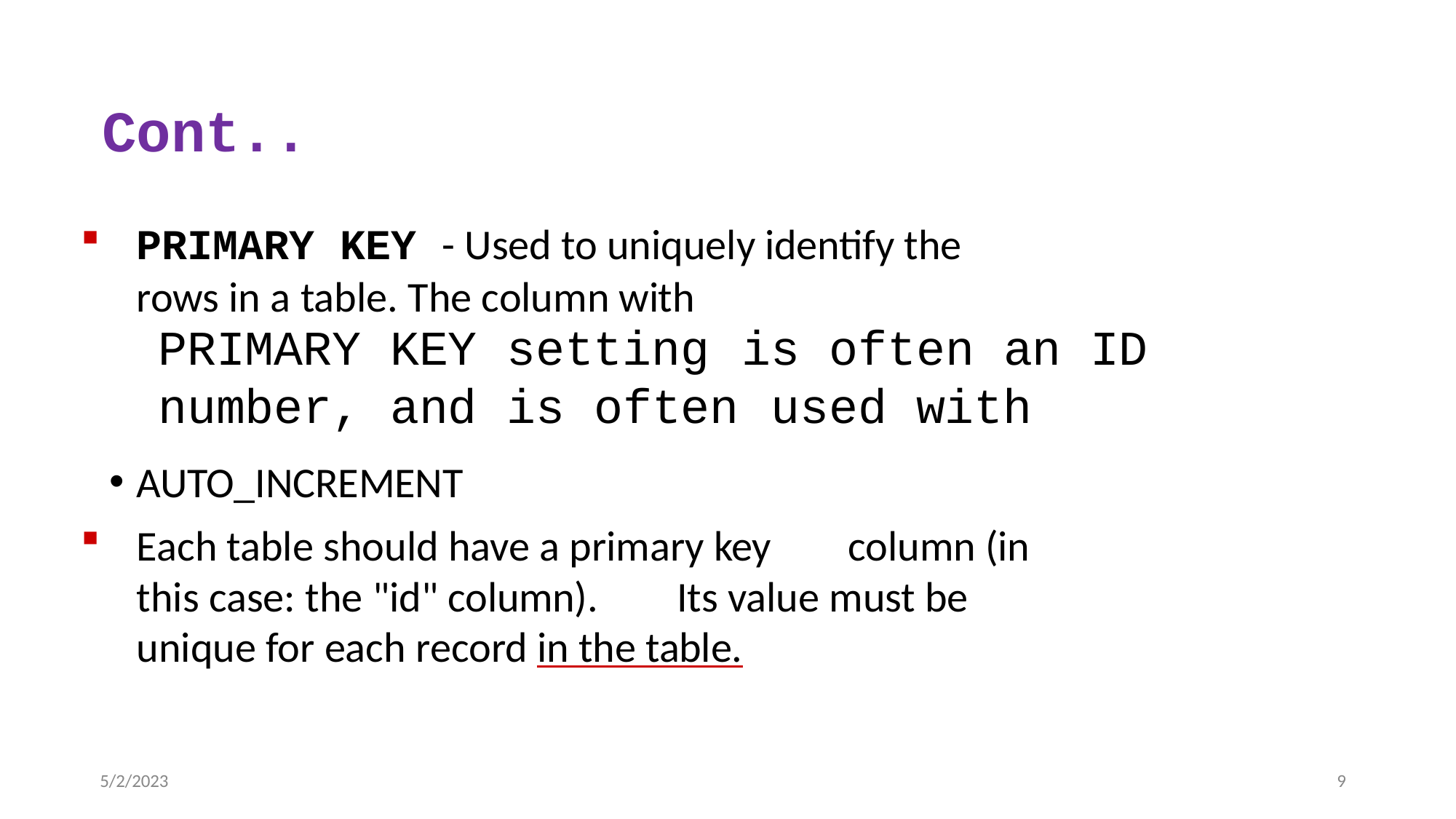

# Cont..
PRIMARY KEY - Used to uniquely identify the rows in a table. The column with

AUTO_INCREMENT
Each table should have a primary key	column (in this case: the "id" column).	Its value must be unique for each record in the table.
| PRIMARY | KEY | setting | is often an | ID |
| --- | --- | --- | --- | --- |
| number, | and | is often | used with |  |
5/2/2023
9